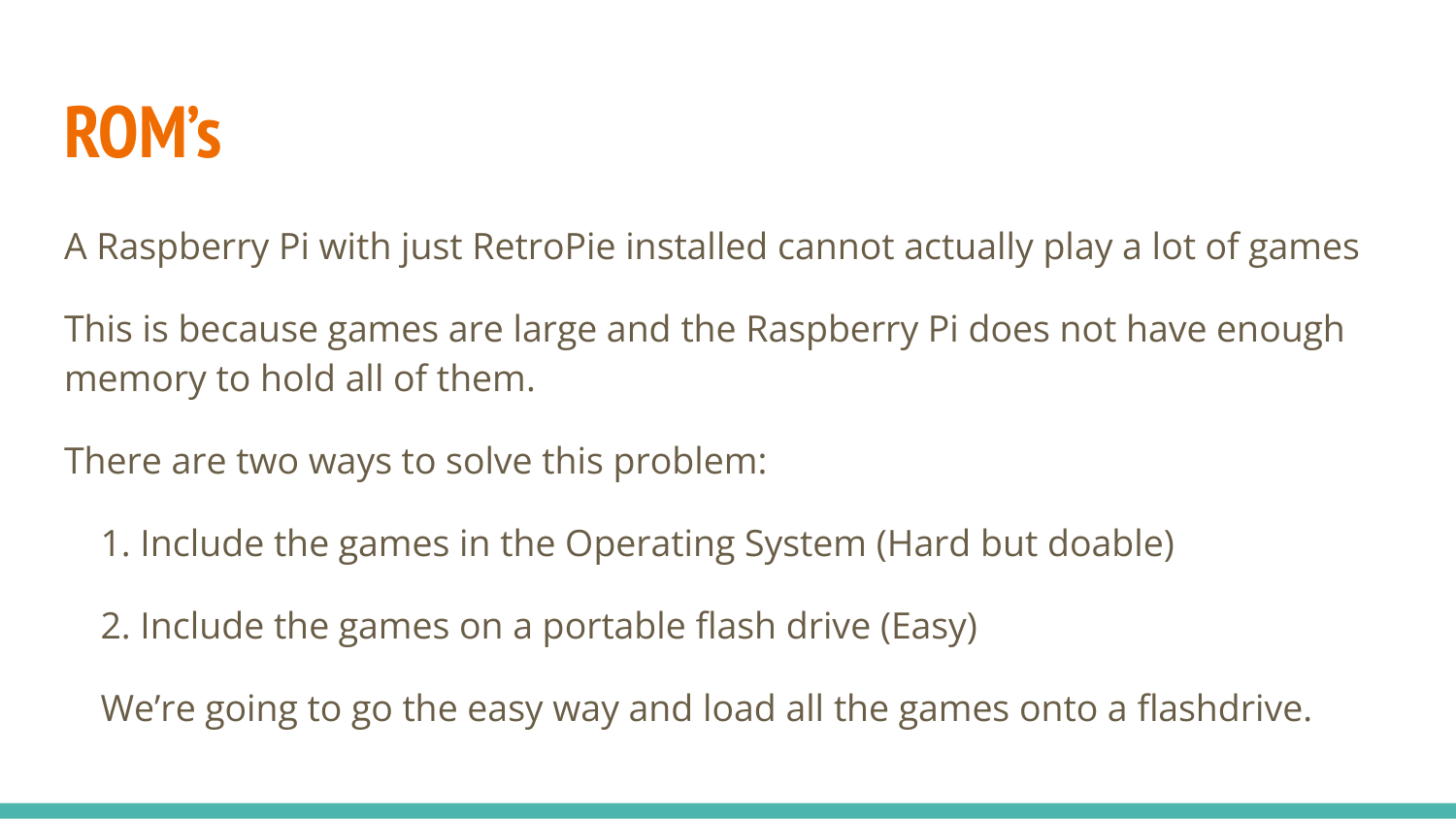

# ROM’s
A Raspberry Pi with just RetroPie installed cannot actually play a lot of games
This is because games are large and the Raspberry Pi does not have enough memory to hold all of them.
There are two ways to solve this problem:
1. Include the games in the Operating System (Hard but doable)
2. Include the games on a portable flash drive (Easy)
We’re going to go the easy way and load all the games onto a flashdrive.